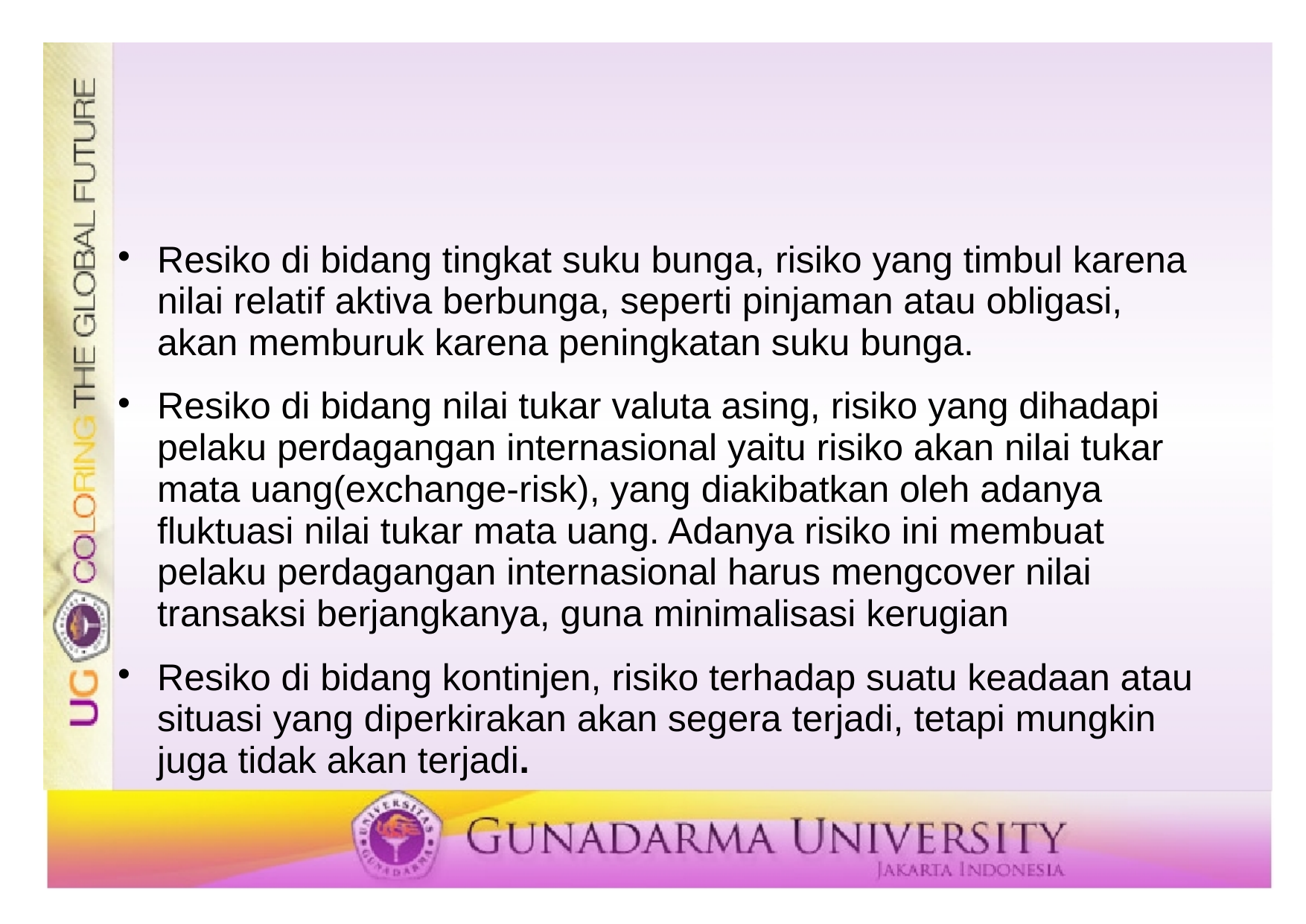

#
Resiko di bidang tingkat suku bunga, risiko yang timbul karena nilai relatif aktiva berbunga, seperti pinjaman atau obligasi, akan memburuk karena peningkatan suku bunga.
Resiko di bidang nilai tukar valuta asing, risiko yang dihadapi pelaku perdagangan internasional yaitu risiko akan nilai tukar mata uang(exchange-risk), yang diakibatkan oleh adanya fluktuasi nilai tukar mata uang. Adanya risiko ini membuat pelaku perdagangan internasional harus mengcover nilai transaksi berjangkanya, guna minimalisasi kerugian
Resiko di bidang kontinjen, risiko terhadap suatu keadaan atau situasi yang diperkirakan akan segera terjadi, tetapi mungkin juga tidak akan terjadi.